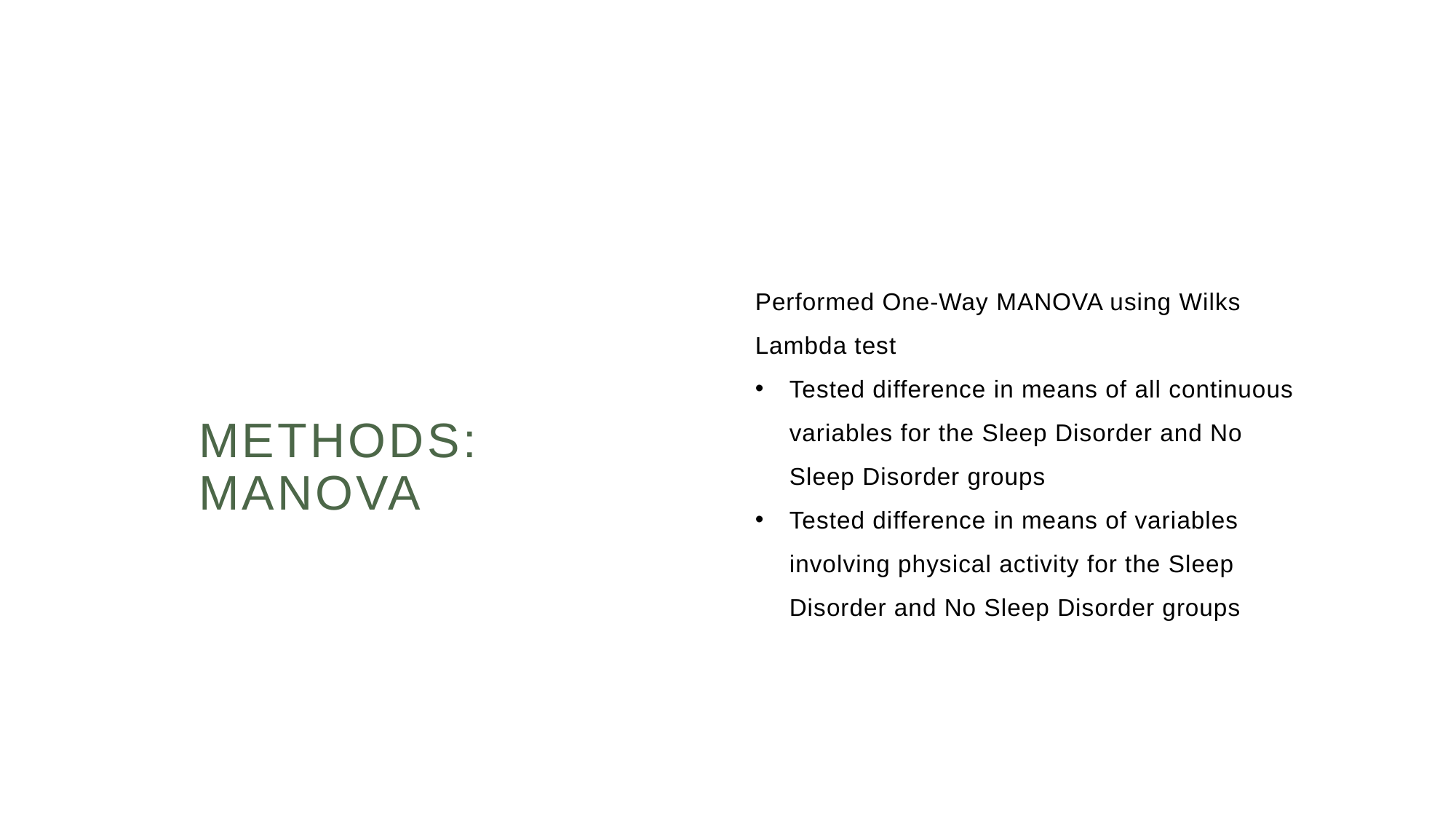

Performed One-Way MANOVA using Wilks Lambda test
Tested difference in means of all continuous variables for the Sleep Disorder and No Sleep Disorder groups
Tested difference in means of variables involving physical activity for the Sleep Disorder and No Sleep Disorder groups

# Methods: MANOVA